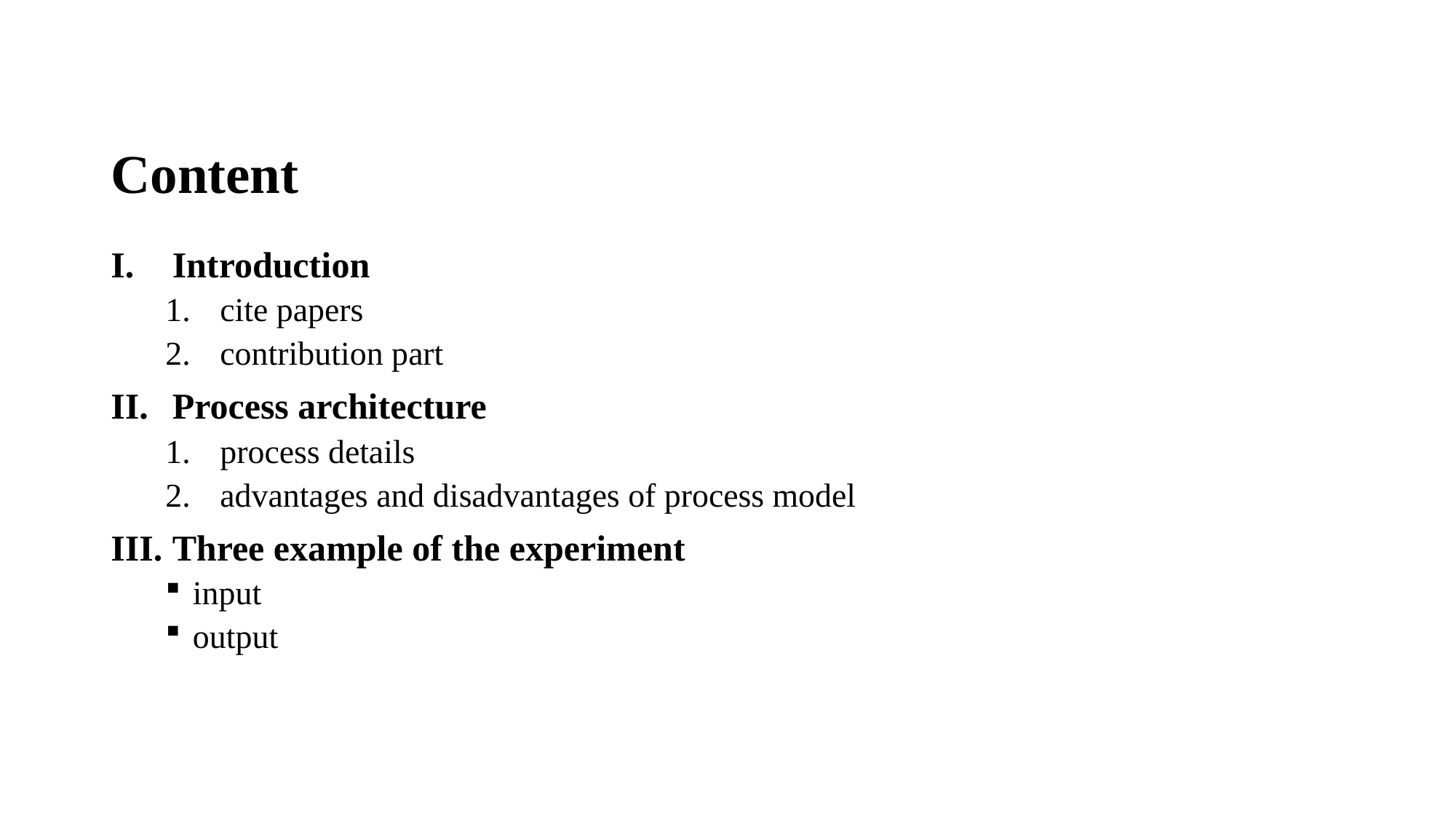

# Content
Introduction
cite papers
contribution part
Process architecture
process details
advantages and disadvantages of process model
Three example of the experiment
input
output

2